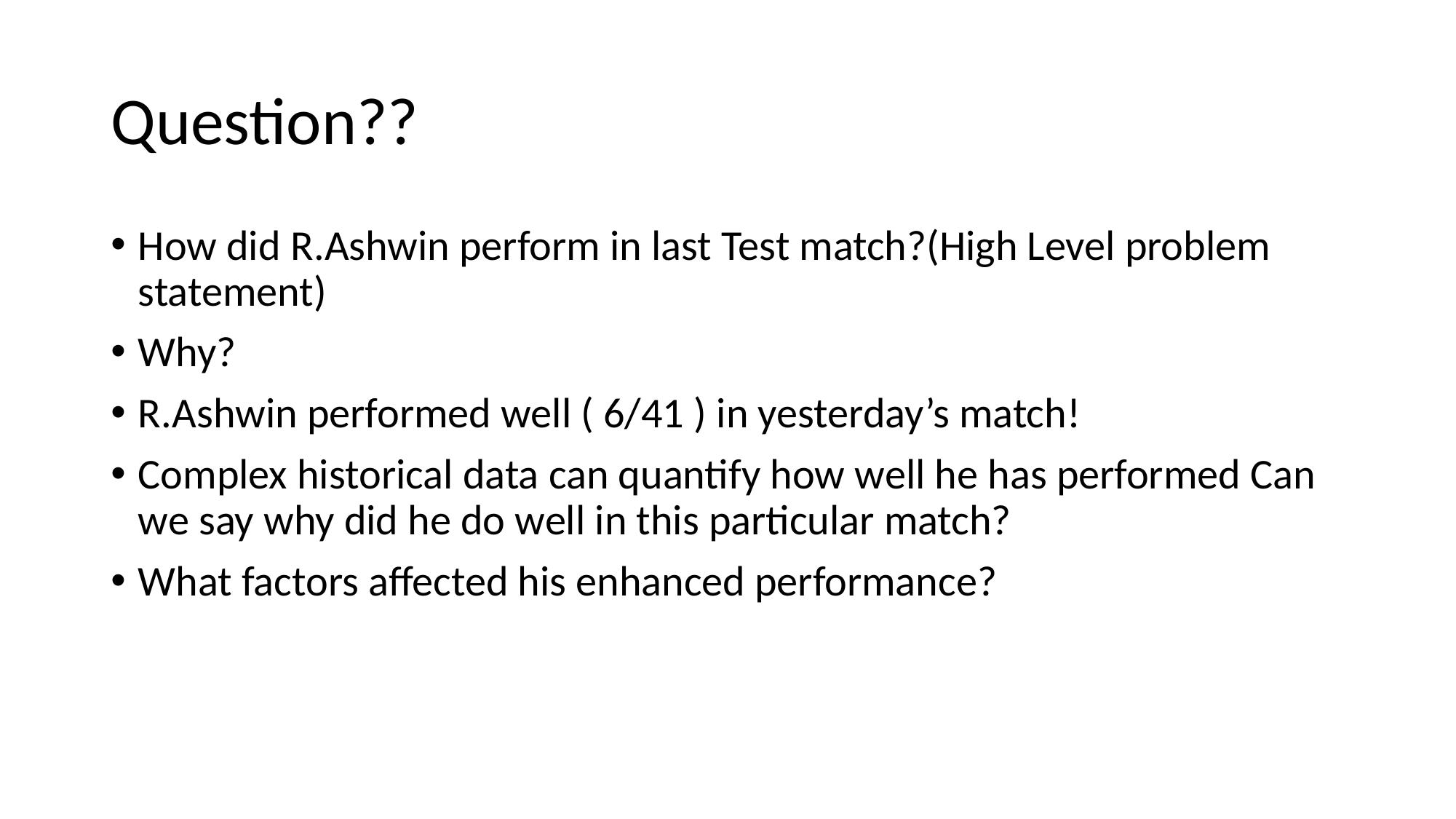

# Question??
How did R.Ashwin perform in last Test match?(High Level problem statement)
Why?
R.Ashwin performed well ( 6/41 ) in yesterday’s match!
Complex historical data can quantify how well he has performed Can we say why did he do well in this particular match?
What factors affected his enhanced performance?